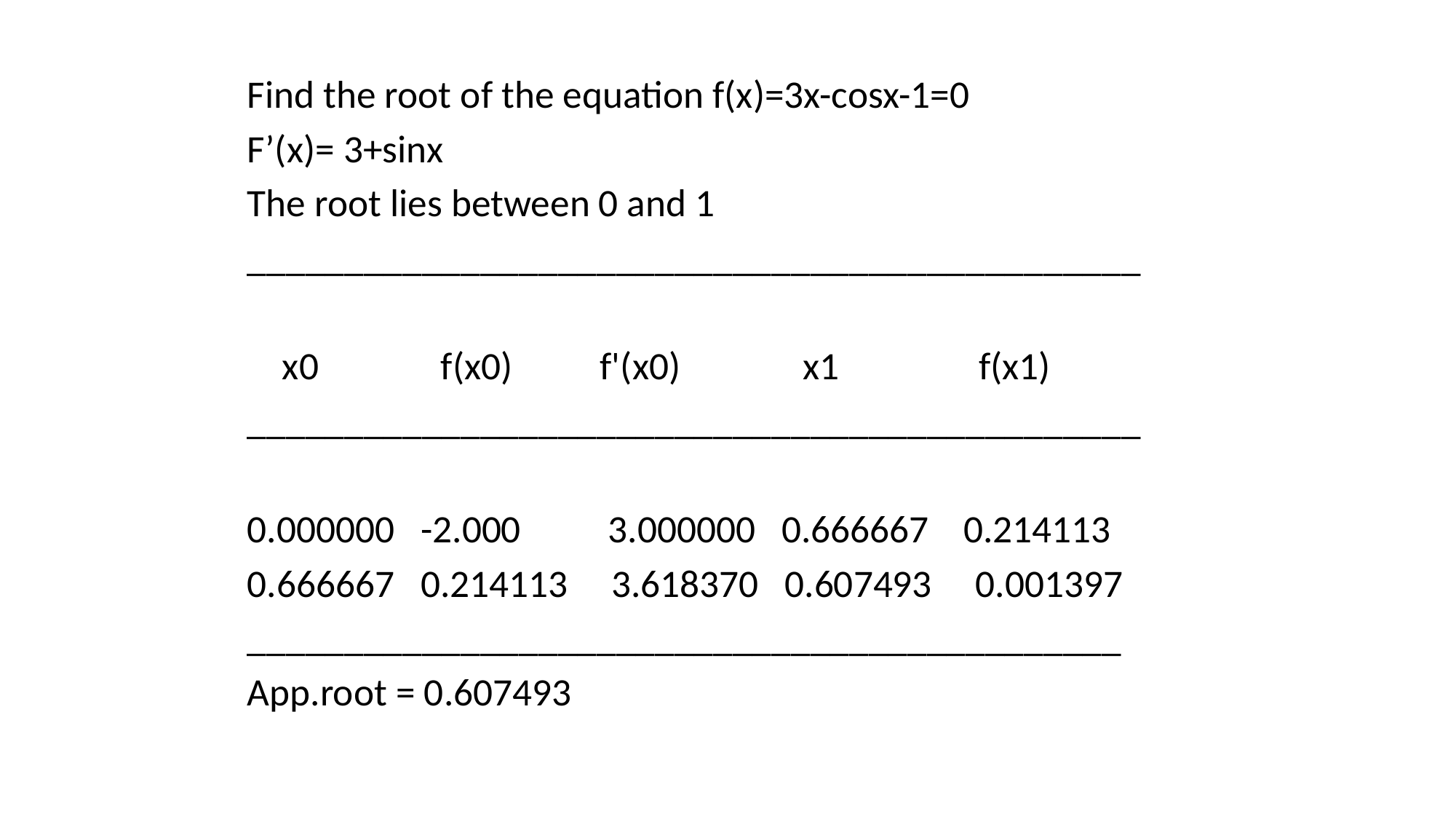

Find the root of the equation f(x)=3x-cosx-1=0
F’(x)= 3+sinx
The root lies between 0 and 1
______________________________________________

    x0              f(x0) 	      f'(x0)              x1                f(x1)
______________________________________________

0.000000   -2.000          3.000000   0.666667    0.214113
0.666667   0.214113     3.618370   0.607493     0.001397
_____________________________________________
App.root = 0.607493